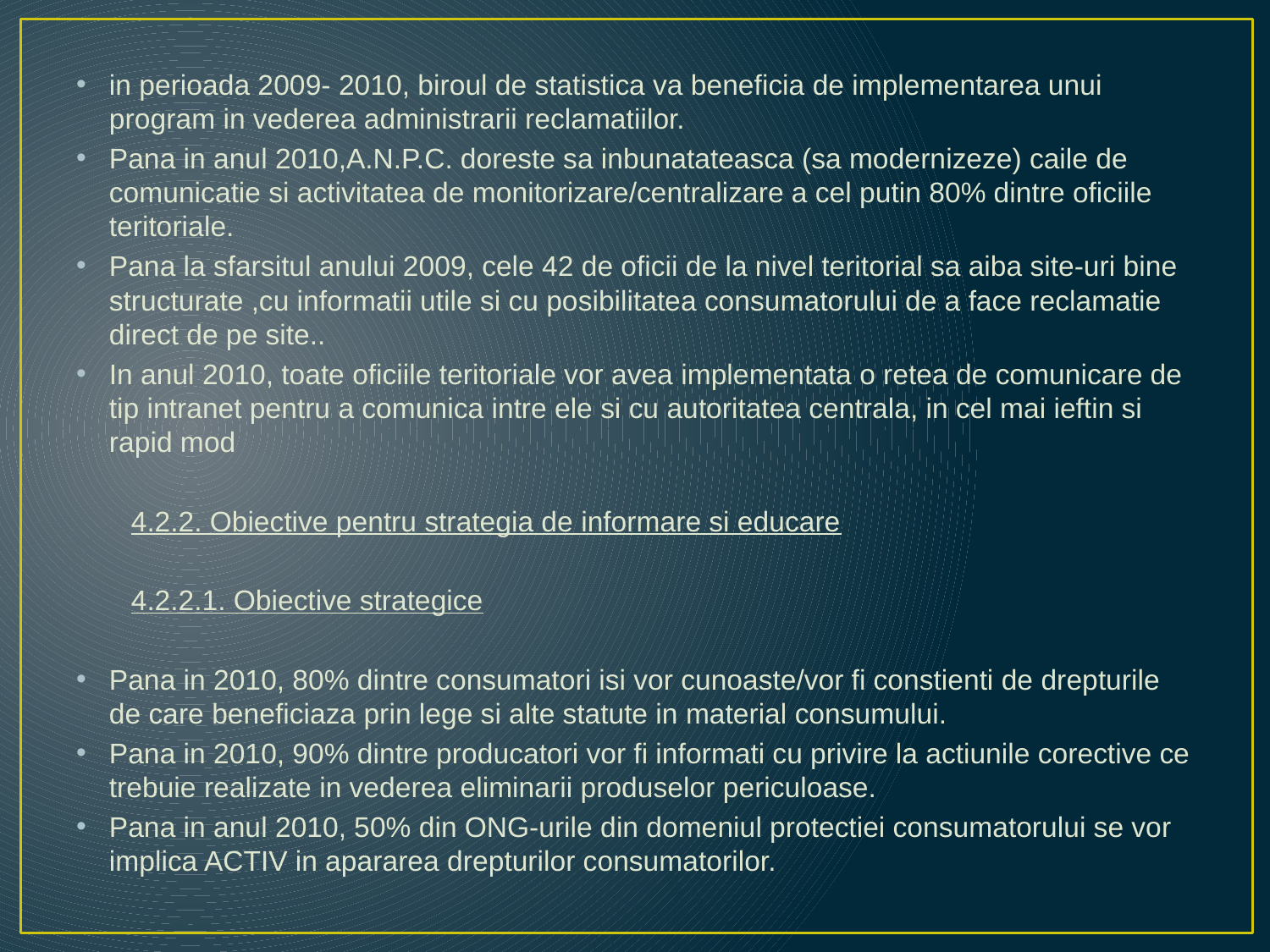

in perioada 2009- 2010, biroul de statistica va beneficia de implementarea unui program in vederea administrarii reclamatiilor.
Pana in anul 2010,A.N.P.C. doreste sa inbunatateasca (sa modernizeze) caile de comunicatie si activitatea de monitorizare/centralizare a cel putin 80% dintre oficiile teritoriale.
Pana la sfarsitul anului 2009, cele 42 de oficii de la nivel teritorial sa aiba site-uri bine structurate ,cu informatii utile si cu posibilitatea consumatorului de a face reclamatie direct de pe site..
In anul 2010, toate oficiile teritoriale vor avea implementata o retea de comunicare de tip intranet pentru a comunica intre ele si cu autoritatea centrala, in cel mai ieftin si rapid mod

       4.2.2. Obiective pentru strategia de informare si educare

       4.2.2.1. Obiective strategice

Pana in 2010, 80% dintre consumatori isi vor cunoaste/vor fi constienti de drepturile de care beneficiaza prin lege si alte statute in material consumului.
Pana in 2010, 90% dintre producatori vor fi informati cu privire la actiunile corective ce trebuie realizate in vederea eliminarii produselor periculoase.
Pana in anul 2010, 50% din ONG-urile din domeniul protectiei consumatorului se vor implica ACTIV in apararea drepturilor consumatorilor.